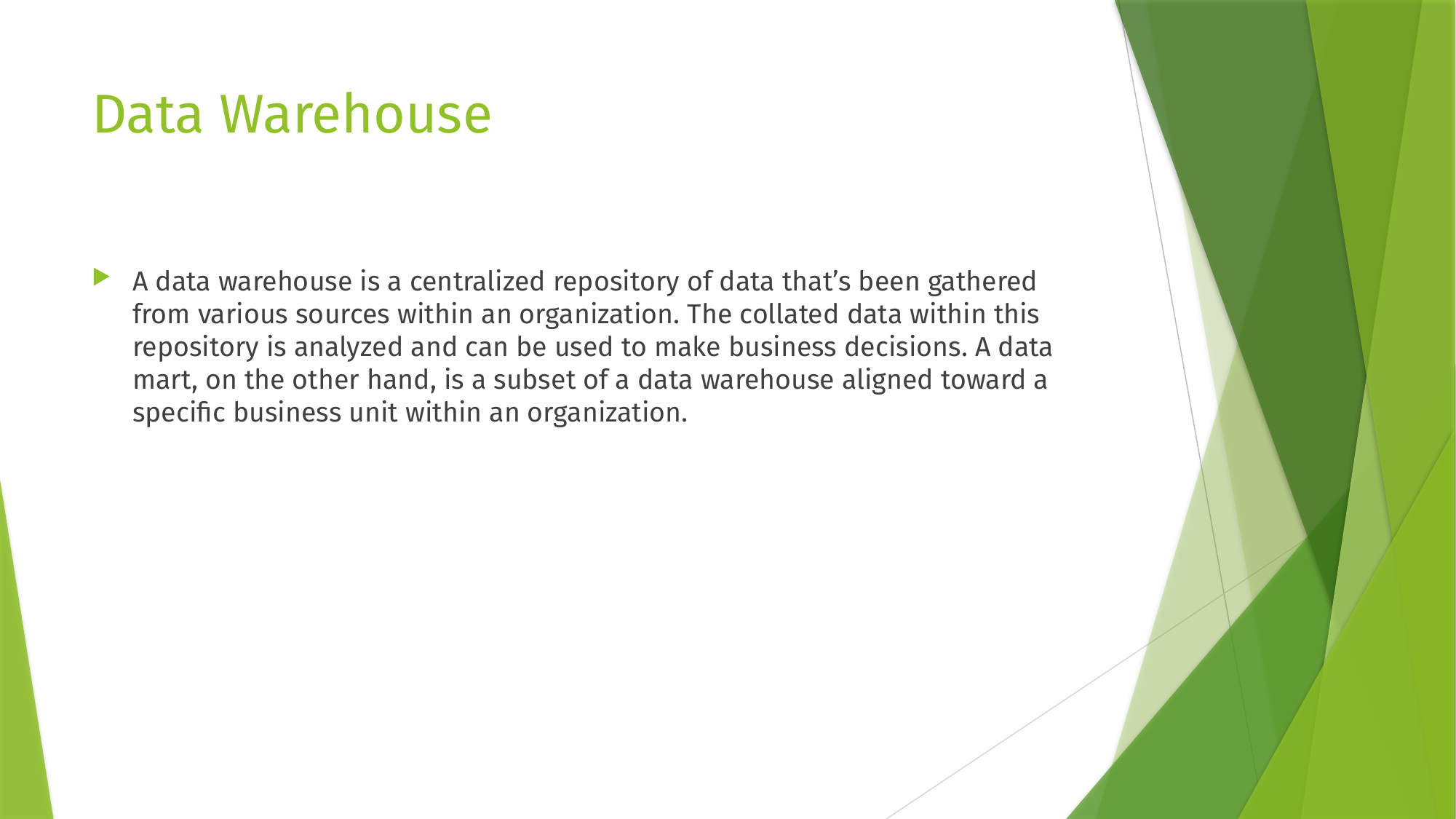

# Data Warehouse
A data warehouse is a centralized repository of data that’s been gathered from various sources within an organization. The collated data within this repository is analyzed and can be used to make business decisions. A data mart, on the other hand, is a subset of a data warehouse aligned toward a specific business unit within an organization.